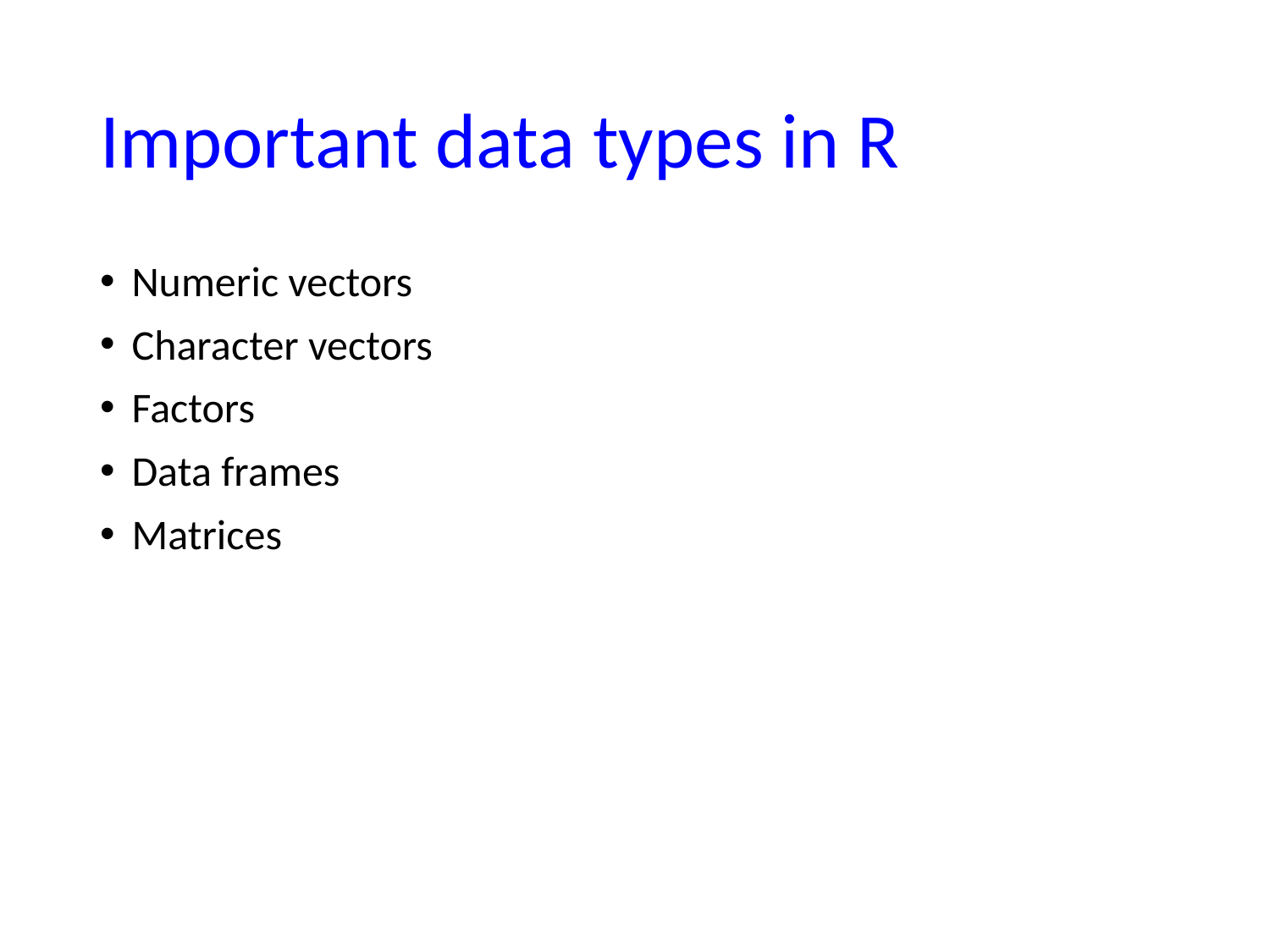

# Important data types in R
Numeric vectors
Character vectors
Factors
Data frames
Matrices